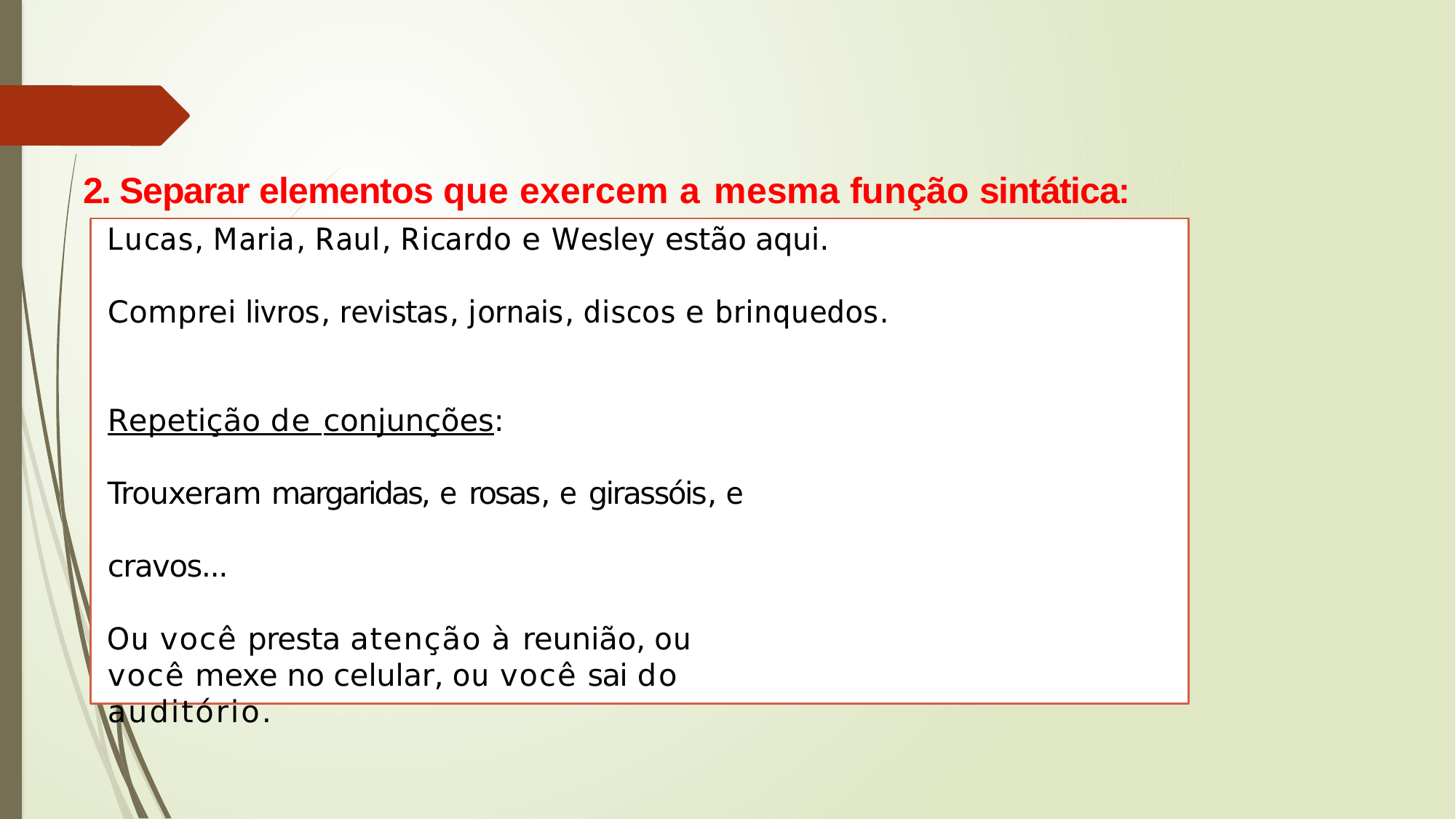

# 2. Separar elementos que exercem a mesma função sintática:

Lucas, Maria, Raul, Ricardo e Wesley estão aqui.

Comprei livros, revistas, jornais, discos e brinquedos.

Repetição de conjunções:
Trouxeram margaridas, e rosas, e girassóis, e cravos...

Ou você presta atenção à reunião, ou você mexe no celular, ou você sai do auditório.